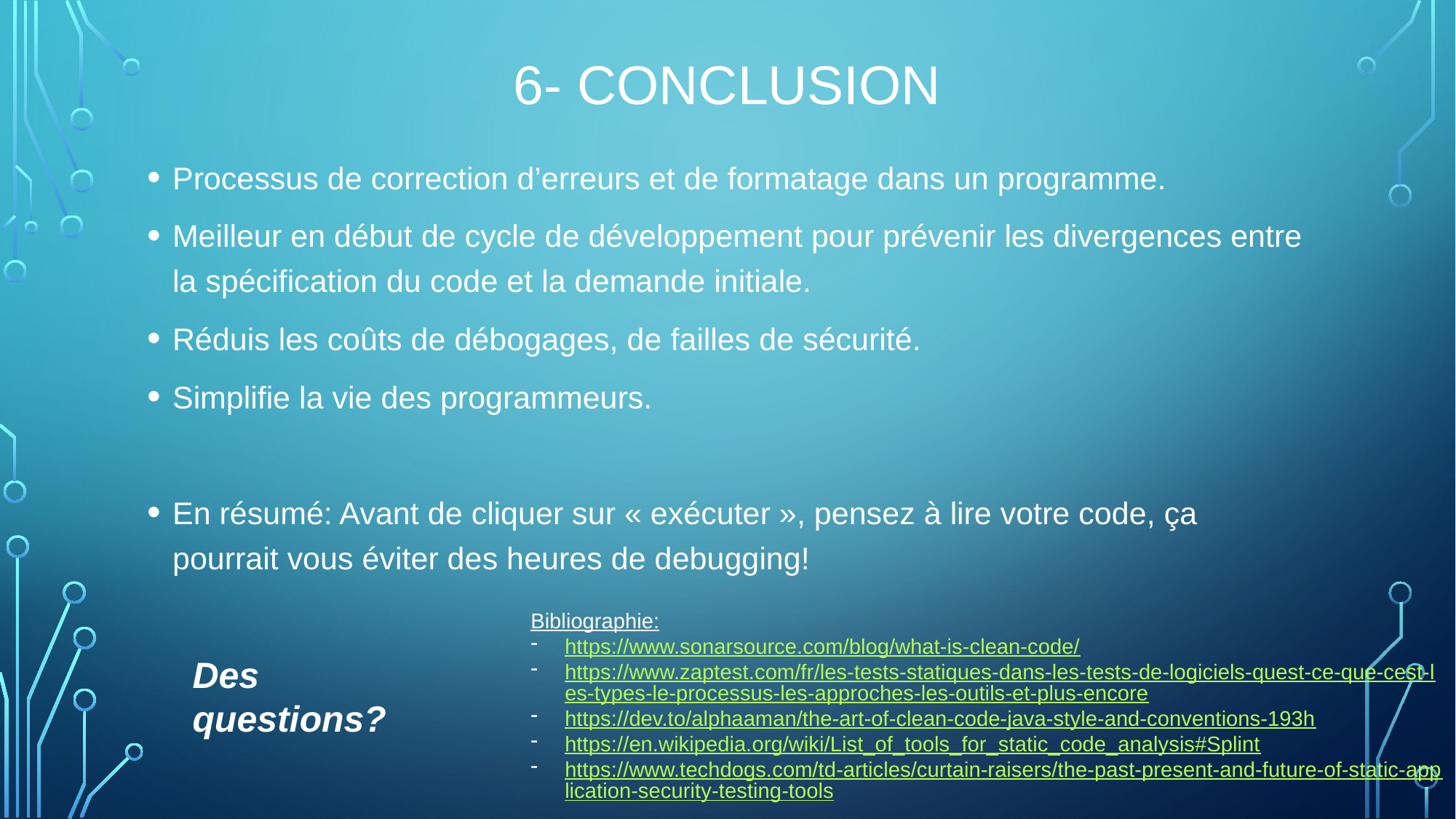

# 6- conclusion
Processus de correction d’erreurs et de formatage dans un programme.
Meilleur en début de cycle de développement pour prévenir les divergences entre la spécification du code et la demande initiale.
Réduis les coûts de débogages, de failles de sécurité.
Simplifie la vie des programmeurs.

En résumé: Avant de cliquer sur « exécuter », pensez à lire votre code, ça pourrait vous éviter des heures de debugging!

Bibliographie:
https://www.sonarsource.com/blog/what-is-clean-code/
https://www.zaptest.com/fr/les-tests-statiques-dans-les-tests-de-logiciels-quest-ce-que-cest-les-types-le-processus-les-approches-les-outils-et-plus-encore
https://dev.to/alphaaman/the-art-of-clean-code-java-style-and-conventions-193h
https://en.wikipedia.org/wiki/List_of_tools_for_static_code_analysis#Splint
https://www.techdogs.com/td-articles/curtain-raisers/the-past-present-and-future-of-static-application-security-testing-tools
Des questions?